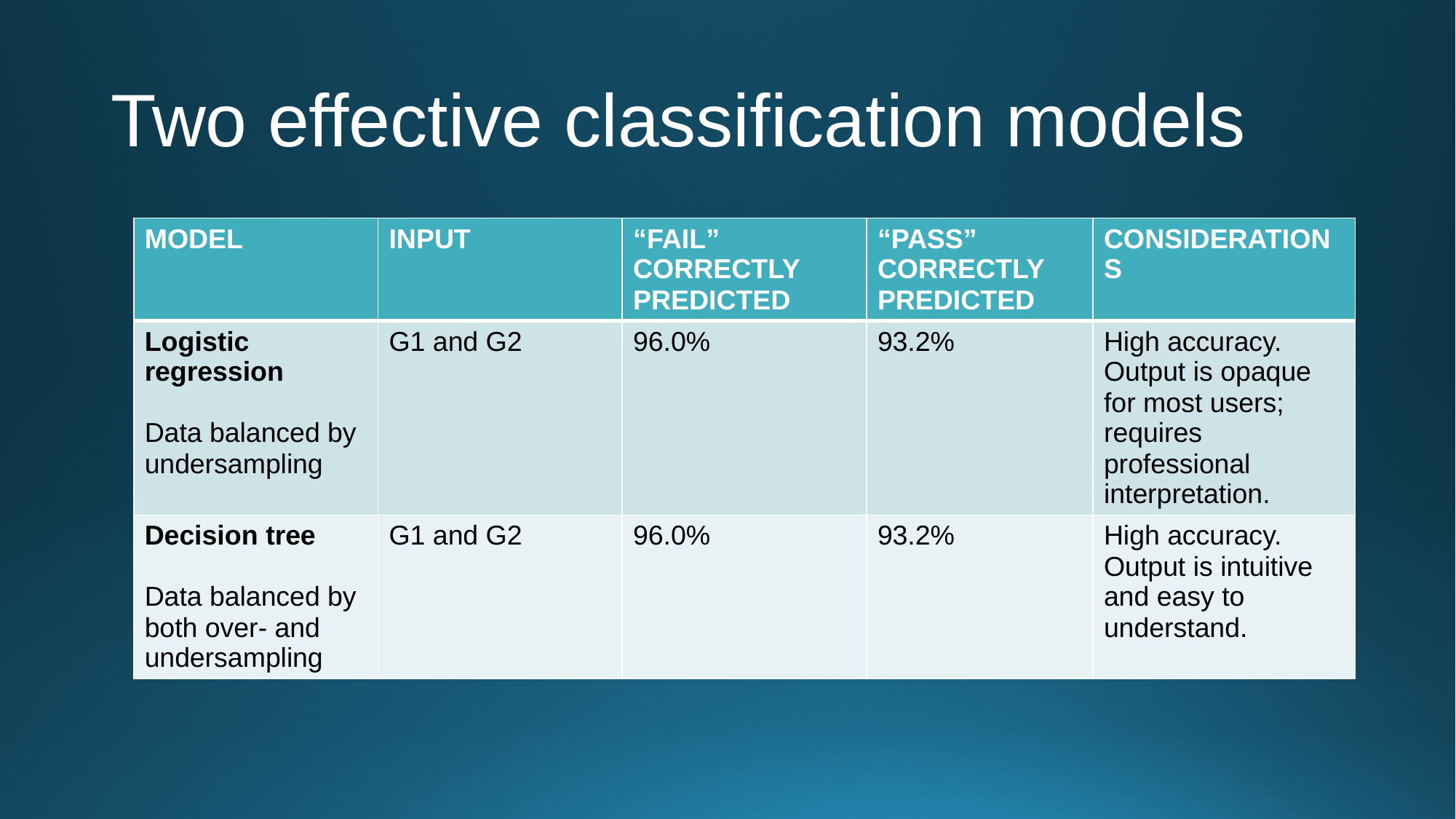

# Two effective classification models
| MODEL | INPUT | “FAIL” CORRECTLY PREDICTED | “PASS” CORRECTLY PREDICTED | CONSIDERATIONS |
| --- | --- | --- | --- | --- |
| Logistic regression Data balanced by undersampling | G1 and G2 | 96.0% | 93.2% | High accuracy. Output is opaque for most users; requires professional interpretation. |
| Decision tree Data balanced by both over- and undersampling | G1 and G2 | 96.0% | 93.2% | High accuracy. Output is intuitive and easy to understand. |